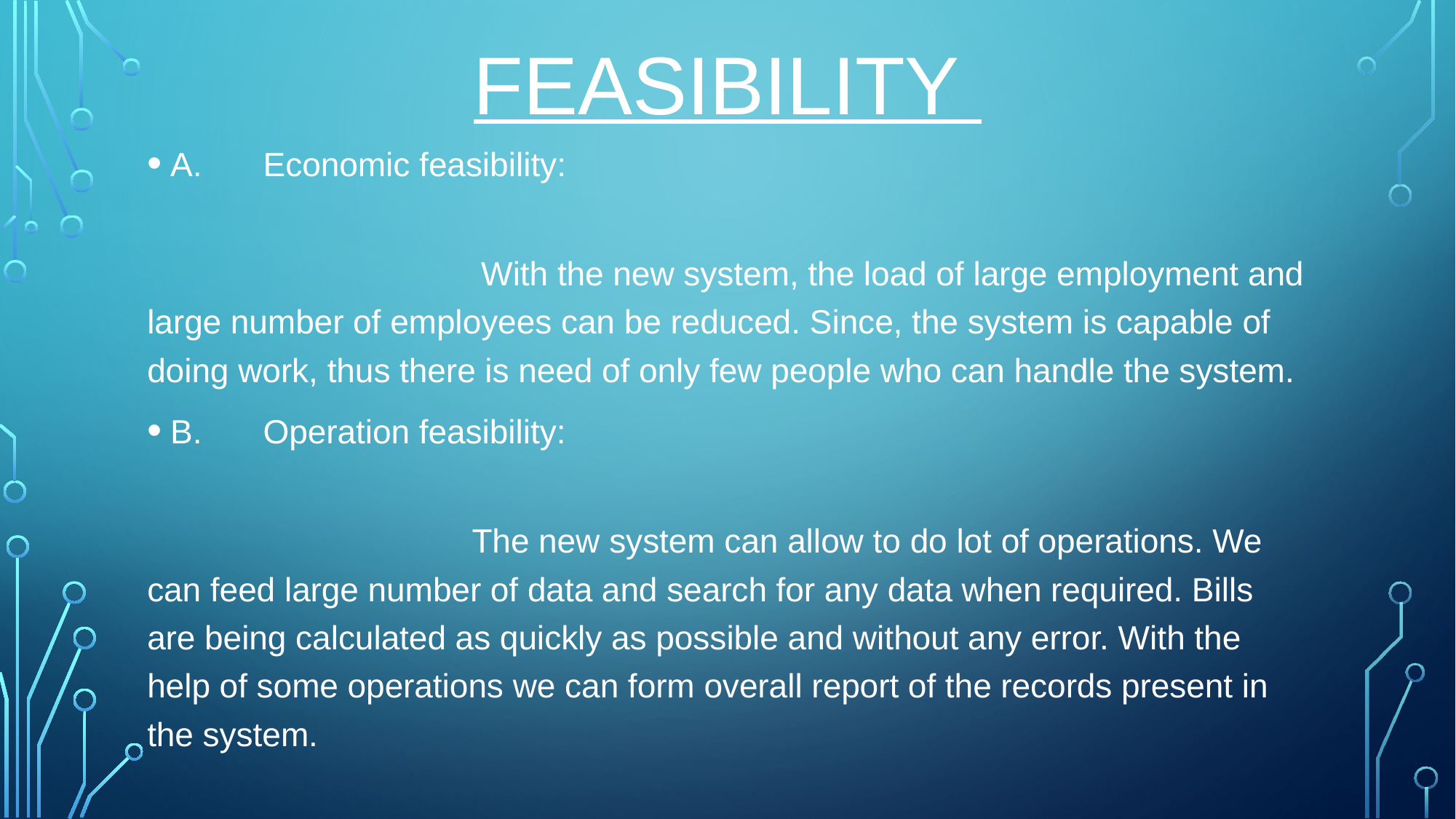

# Feasibility
A.	Economic feasibility:
                                    With the new system, the load of large employment and large number of employees can be reduced. Since, the system is capable of doing work, thus there is need of only few people who can handle the system.
B.	Operation feasibility:
                                   The new system can allow to do lot of operations. We can feed large number of data and search for any data when required. Bills are being calculated as quickly as possible and without any error. With the help of some operations we can form overall report of the records present in the system.